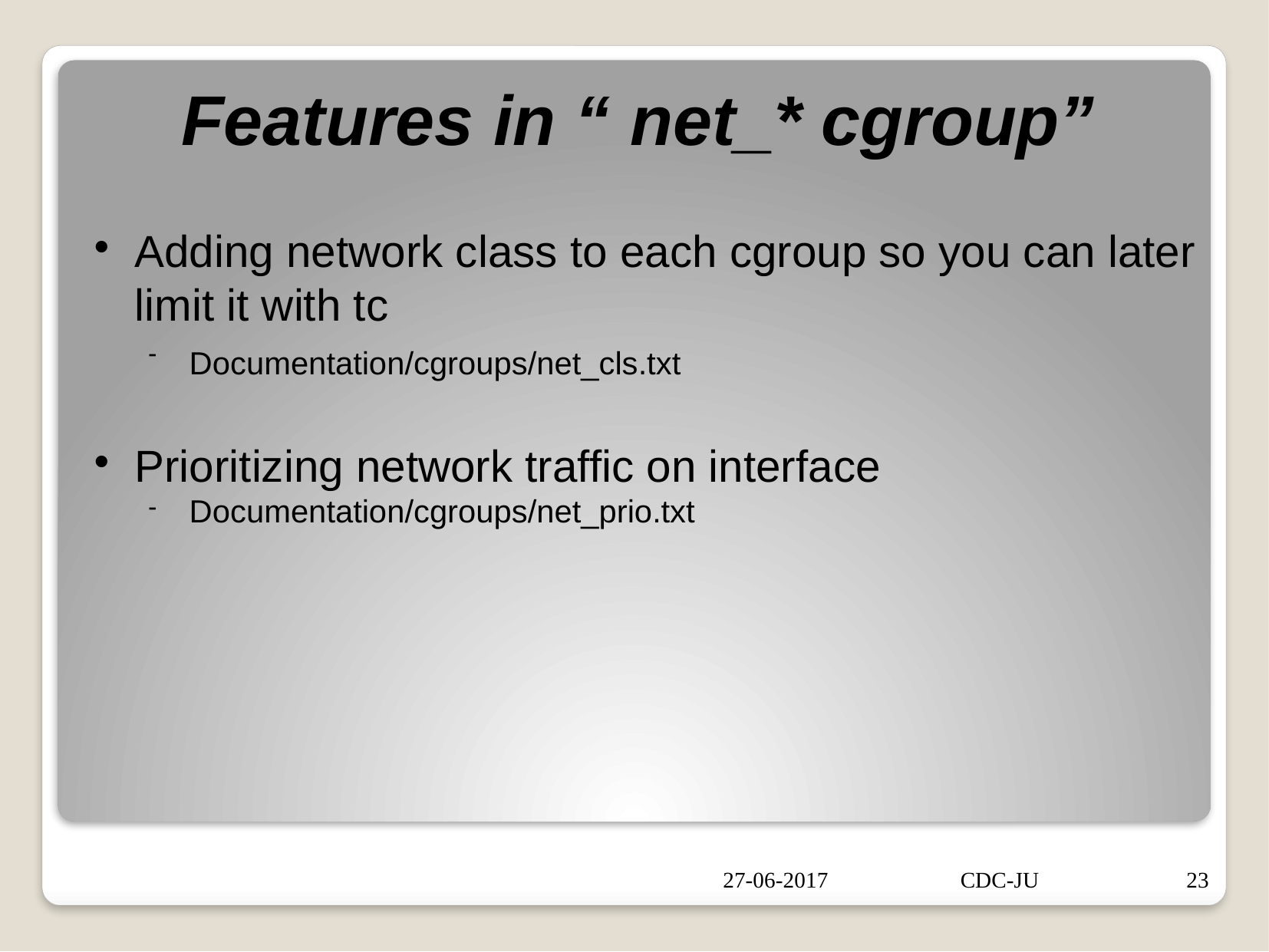

Features in “ net_* cgroup”
Adding network class to each cgroup so you can later limit it with tc
Documentation/cgroups/net_cls.txt

Prioritizing network traffic on interface
Documentation/cgroups/net_prio.txt
27-06-2017
CDC-JU
23